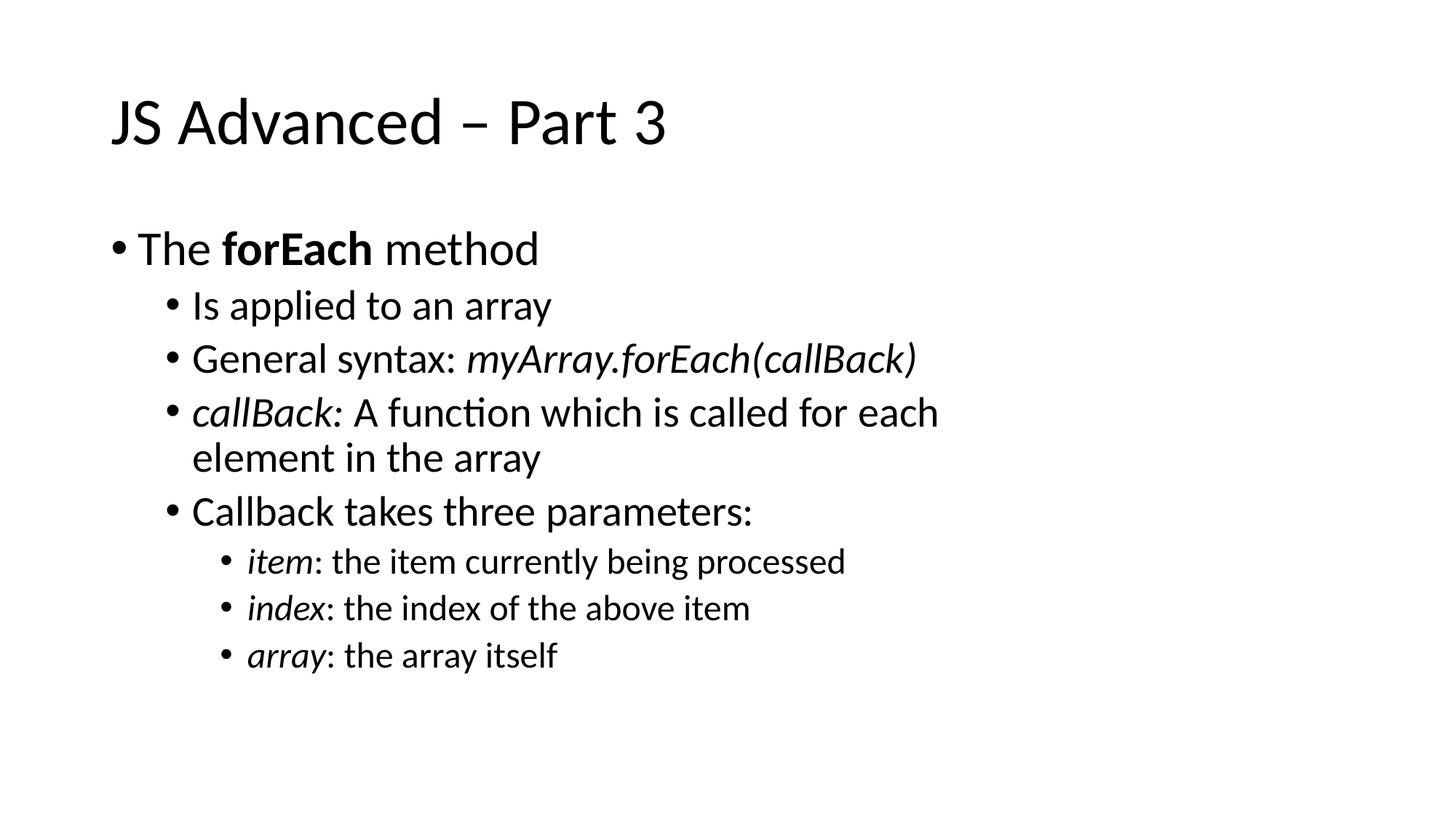

# JS Advanced – Part 3
The forEach method
Is applied to an array
General syntax: myArray.forEach(callBack)
callBack: A function which is called for each element in the array
Callback takes three parameters:
item: the item currently being processed
index: the index of the above item
array: the array itself